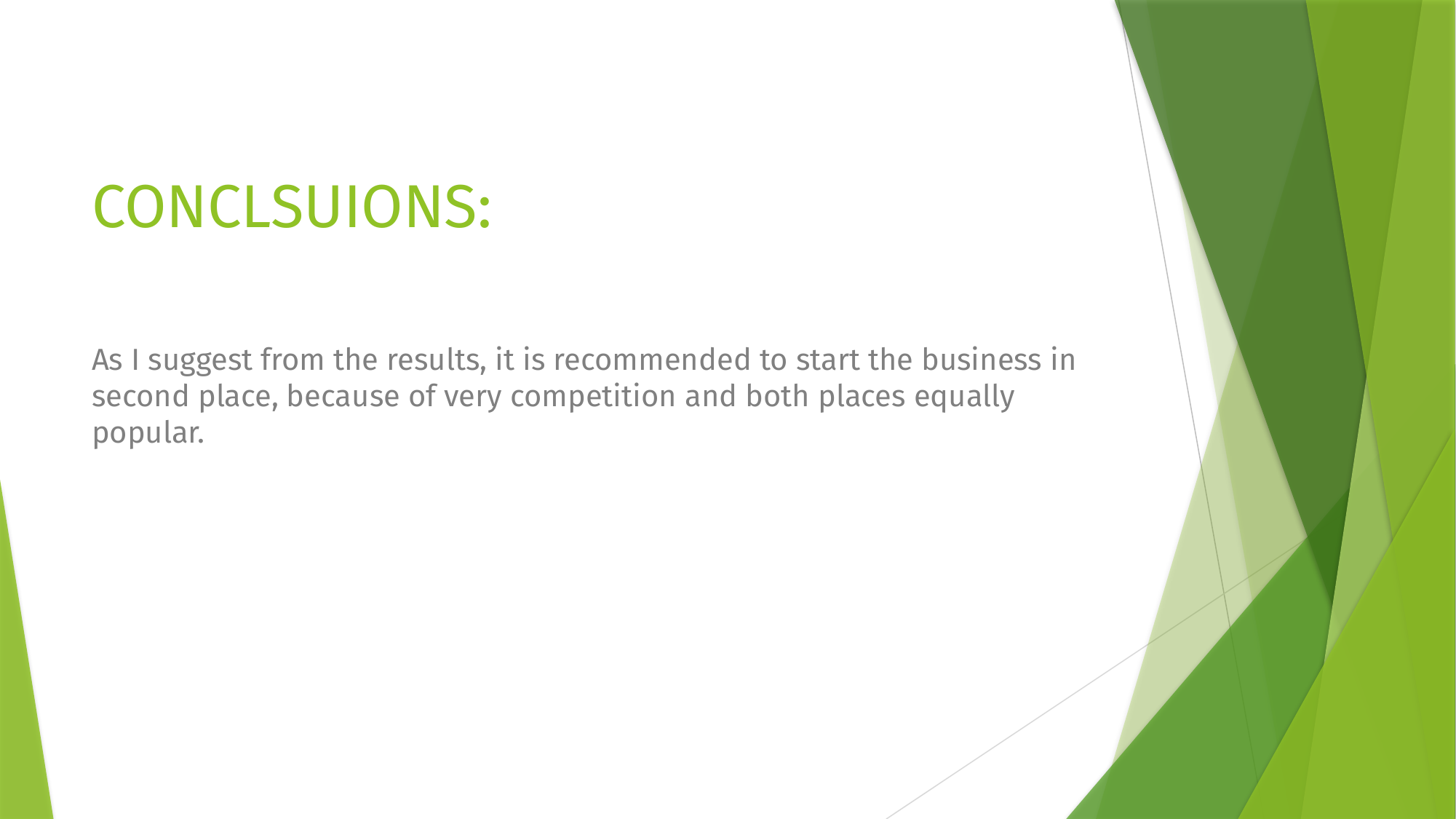

# CONCLSUIONS:
As I suggest from the results, it is recommended to start the business in second place, because of very competition and both places equally popular.